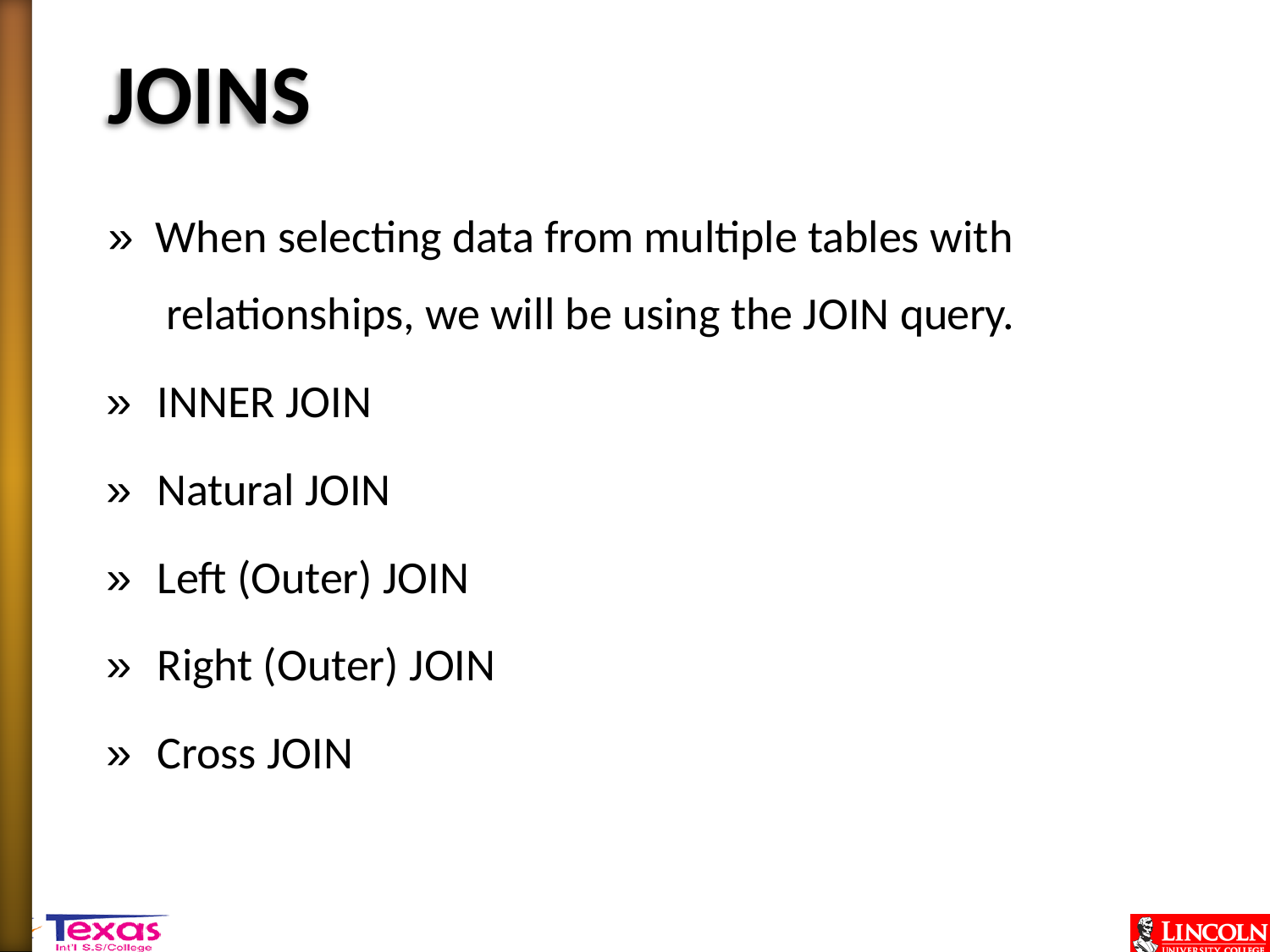

# JOINS
»	When selecting data from multiple tables with  relationships, we will be using the JOIN query.
»	INNER JOIN
»	Natural JOIN
»	Left (Outer) JOIN
»	Right (Outer) JOIN
»	Cross JOIN